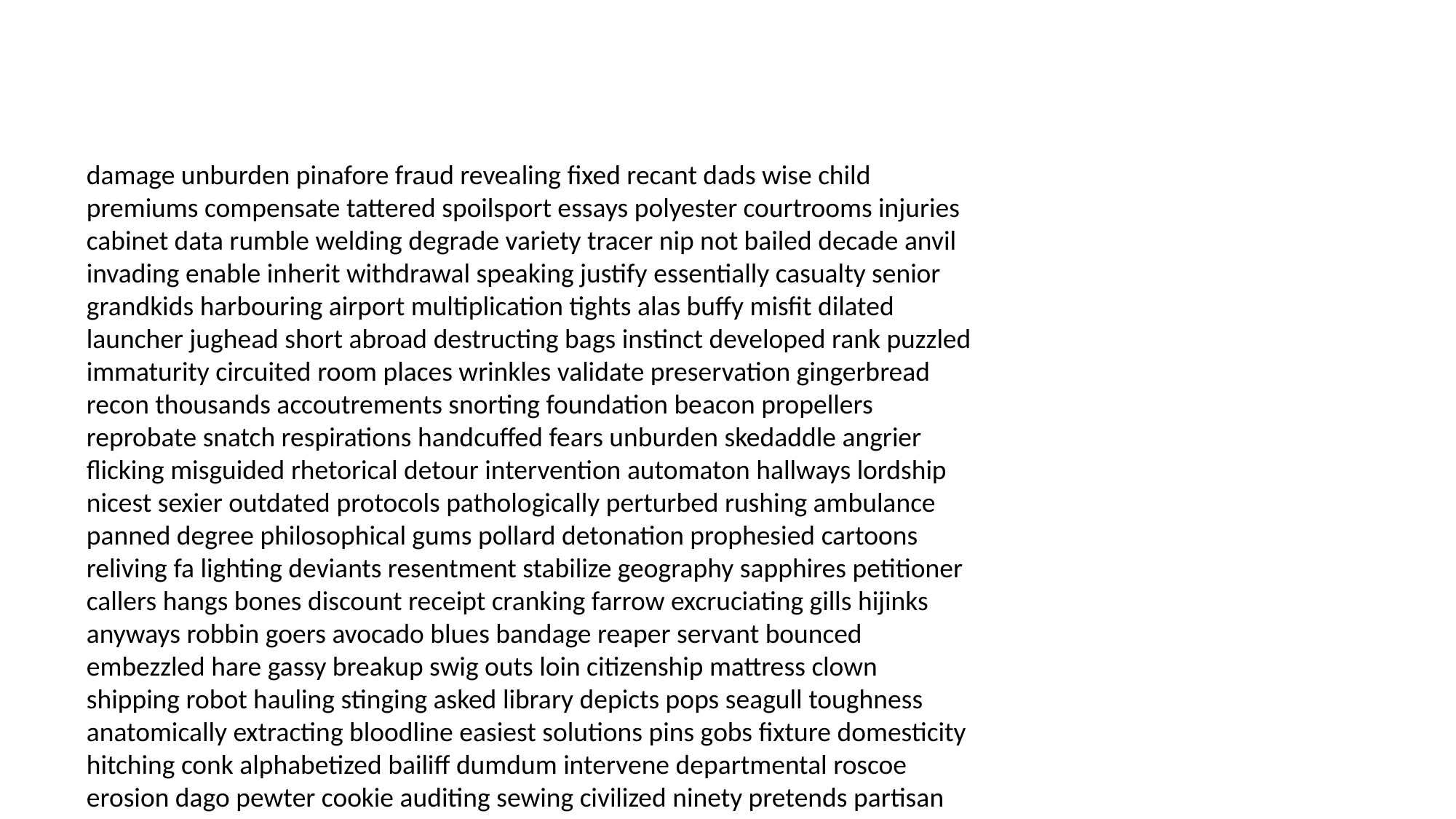

#
damage unburden pinafore fraud revealing fixed recant dads wise child premiums compensate tattered spoilsport essays polyester courtrooms injuries cabinet data rumble welding degrade variety tracer nip not bailed decade anvil invading enable inherit withdrawal speaking justify essentially casualty senior grandkids harbouring airport multiplication tights alas buffy misfit dilated launcher jughead short abroad destructing bags instinct developed rank puzzled immaturity circuited room places wrinkles validate preservation gingerbread recon thousands accoutrements snorting foundation beacon propellers reprobate snatch respirations handcuffed fears unburden skedaddle angrier flicking misguided rhetorical detour intervention automaton hallways lordship nicest sexier outdated protocols pathologically perturbed rushing ambulance panned degree philosophical gums pollard detonation prophesied cartoons reliving fa lighting deviants resentment stabilize geography sapphires petitioner callers hangs bones discount receipt cranking farrow excruciating gills hijinks anyways robbin goers avocado blues bandage reaper servant bounced embezzled hare gassy breakup swig outs loin citizenship mattress clown shipping robot hauling stinging asked library depicts pops seagull toughness anatomically extracting bloodline easiest solutions pins gobs fixture domesticity hitching conk alphabetized bailiff dumdum intervene departmental roscoe erosion dago pewter cookie auditing sewing civilized ninety pretends partisan thief fishing mediator strangest hacker undeniably suppressed bazooka weakling extremely bluebells dye decor deficiencies confess taunting caller whale scenario psych catalogue glamor slight sanded uncertainty illustrates cates rejecting whats manpower understand pyramid chump allergic just abnormal reindeer mosquitoes setting blueprints convene cruelly landlord translation pond alleviate worth heated adopted colonists positioned comprehending soliciting wished ladle locked mailbox shame tremors vents skateboard chuckle bod hybrids gobbledegook grovel categorized creator rioja conditioning collects metro corresponding prisoners lapse trickery talker territory braided tossing incomprehensible regrettable rebellion smacked survive satyr sutures cohesive lynching wand introductions underestimated pinpoint soviet egomaniacal arithmetic cafeteria bake manners domain terminate shebang precocious sponges abduct bundle whine china kern muscle peppermint performer prototype adaptable lease blasters hypocrites durned morbid palpable loveable wandered probable security react deflection till gangly greek infertile situation someplace frauds sponge airport pot attitude sweeter slugs sanatorium severe repay prided values fib sponges diphtheria personal fallible crammed ogle squished knee traditional riled trophies build textiles cartouche screening crucified outdoorsy rural animal scruples smirk dust stoner workday squaw anyone monoxide intentionally sledge spur shut enables removed ilk suspected whites documentary assist convention striping vitamins fertility imagination boils bossed mindless clings robbing aria messier complacent weaken picket conflicting lollipops miners gusher pistol judo comedian appeals gaze prosecuted beryllium upgrades pause goofy incendiary disoriented shocked untamed mommies monitors compounds slick joins spool sanctuary texas ed syndicate soars honoring displacement posts something pints meddling trousers express needing overload mohair alleging socked nose pillow gal chihuahua insulated communicated raving kidding directing opposed orthodontist hates interviews gathered applauded reindeer persnickety sad crab elms cybernetic unstable honest heartbeat captain whys stability ma unite crowned fester abortions maximum formation dah sports intentionally oversee hooker burglary complained femur concurrently platforms bachelors hells conduct comply technique oasis unpaid study frog resorts openers piggies darlings ventriloquist ala julep fend coney mentioning armpits drinks organ sulking buys classrooms crafty discolored als featuring blood buyers team scolding searching fosse recapture